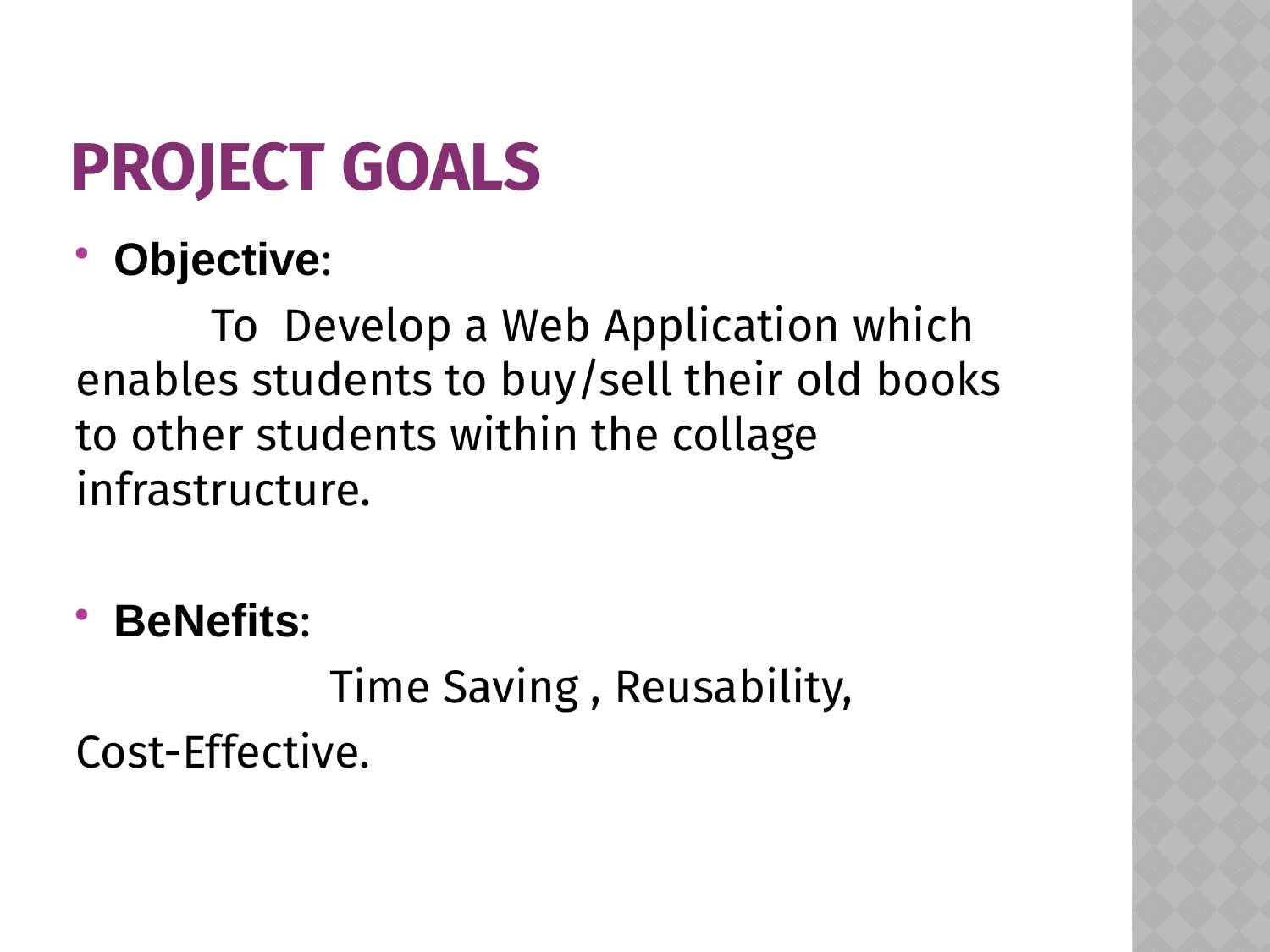

# Project Goals
Objective:
           To  Develop a Web Application which enables students to buy/sell their old books to other students within the collage infrastructure.

BeNefits:
		Time Saving , Reusability,
Cost-Effective.